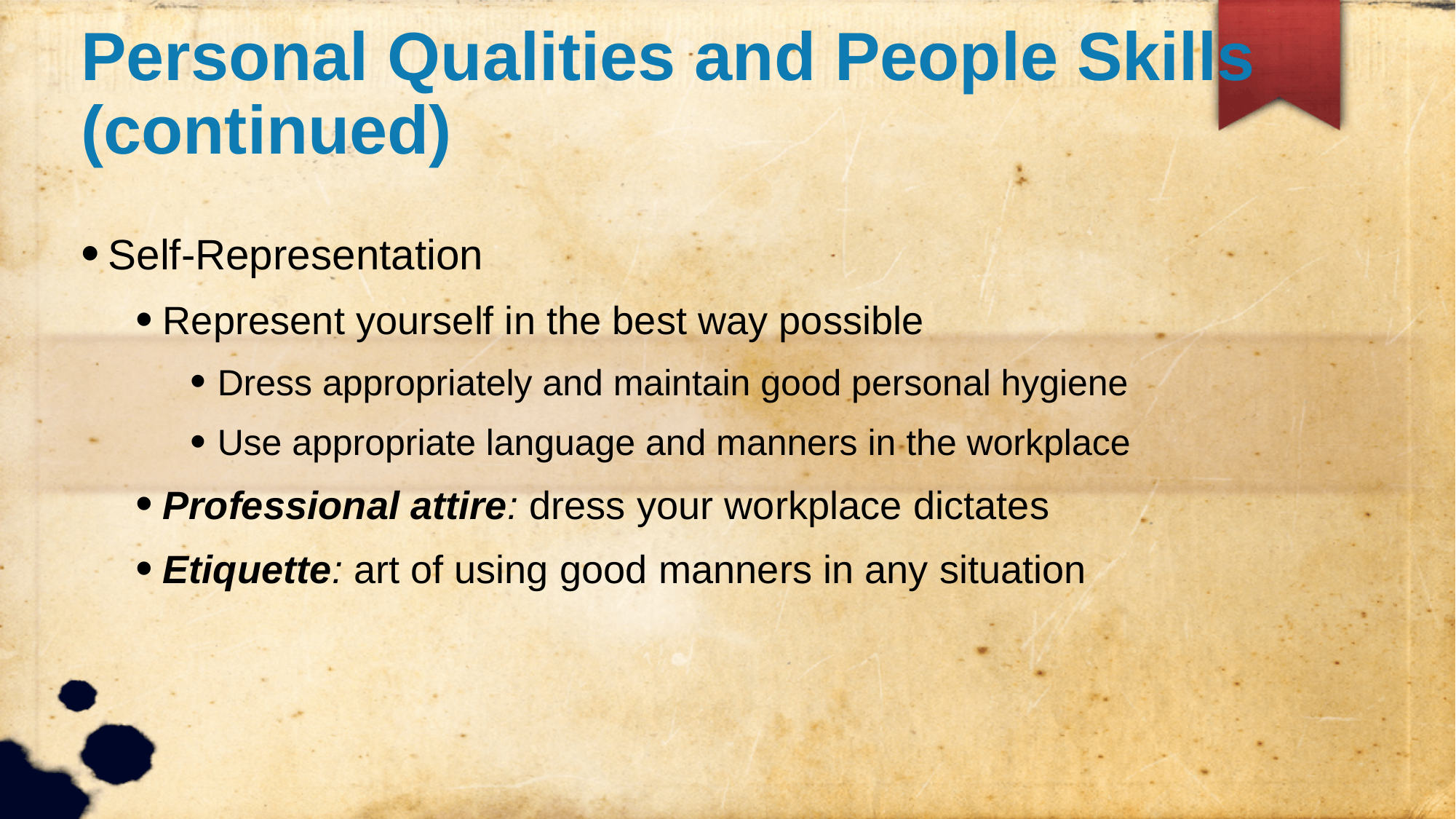

Personal Qualities and People Skills (continued)
Self-Representation
Represent yourself in the best way possible
Dress appropriately and maintain good personal hygiene
Use appropriate language and manners in the workplace
Professional attire: dress your workplace dictates
Etiquette: art of using good manners in any situation